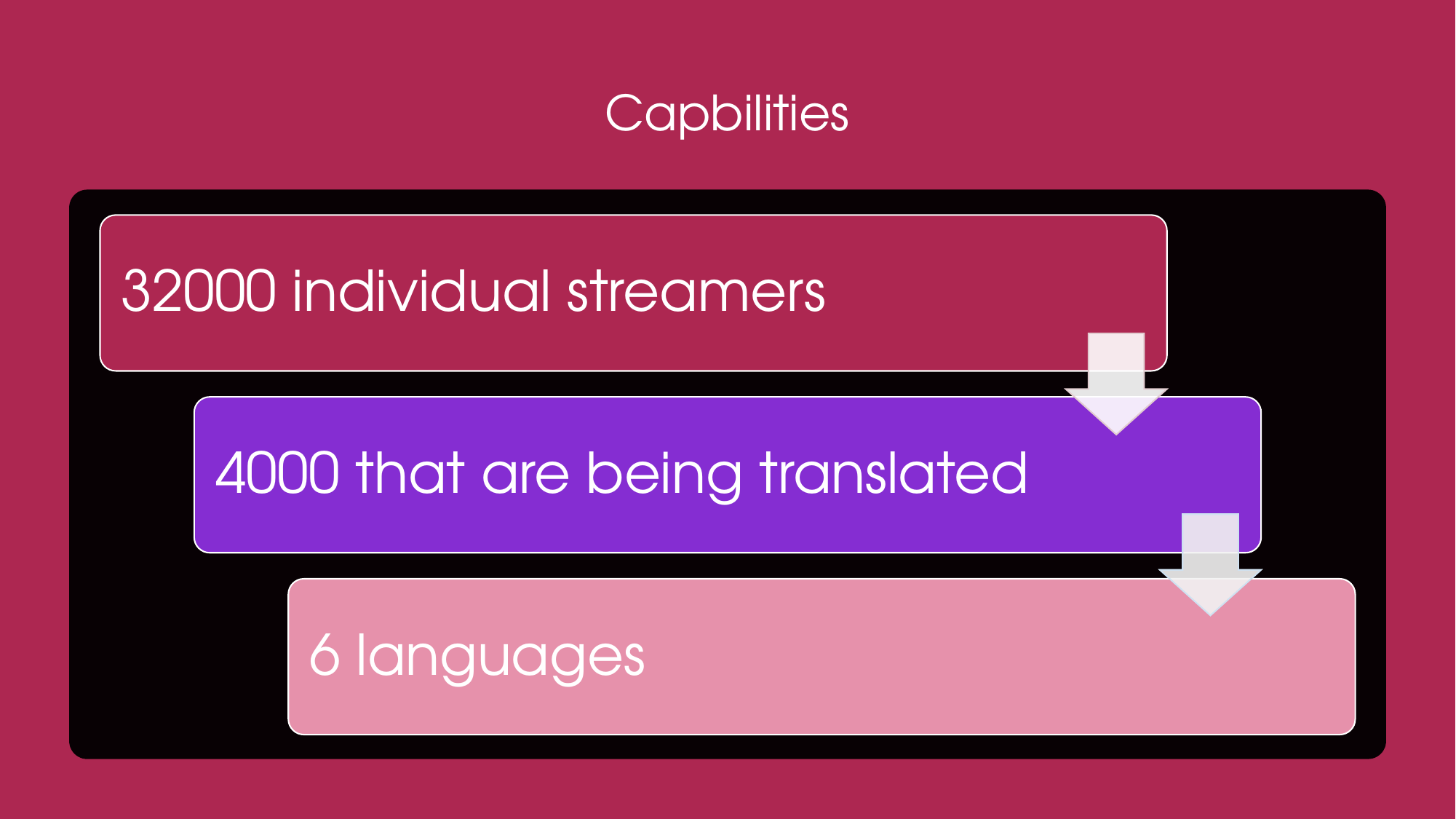

# Capbilities

32000 individual streamers

4000 that are being translated

6 languages